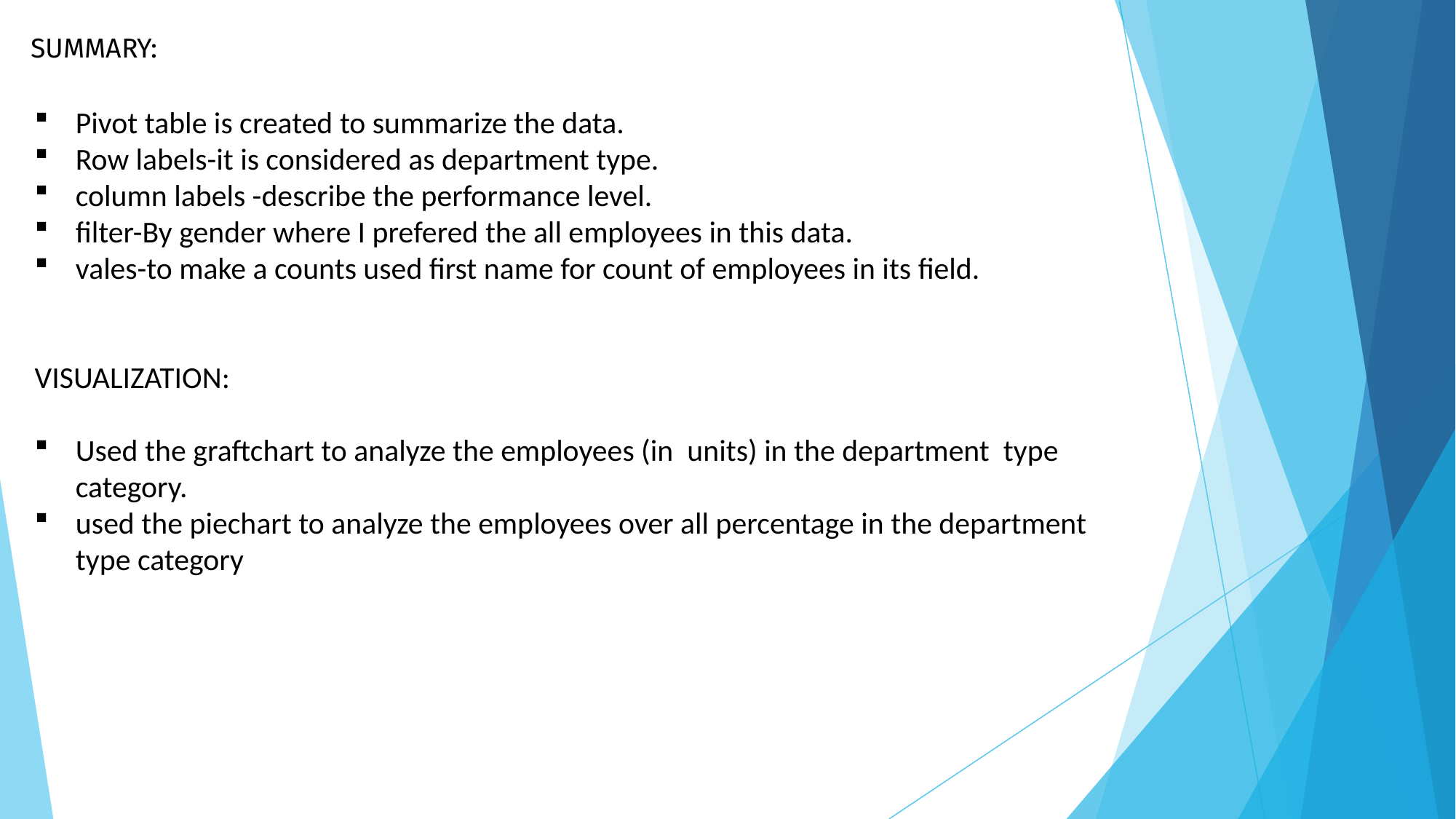

# SUMMARY:
Pivot table is created to summarize the data.
Row labels-it is considered as department type.
column labels -describe the performance level.
filter-By gender where I prefered the all employees in this data.
vales-to make a counts used first name for count of employees in its field.

VISUALIZATION:

Used the graftchart to analyze the employees (in  units) in the department  type category.
used the piechart to analyze the employees over all percentage in the department type category